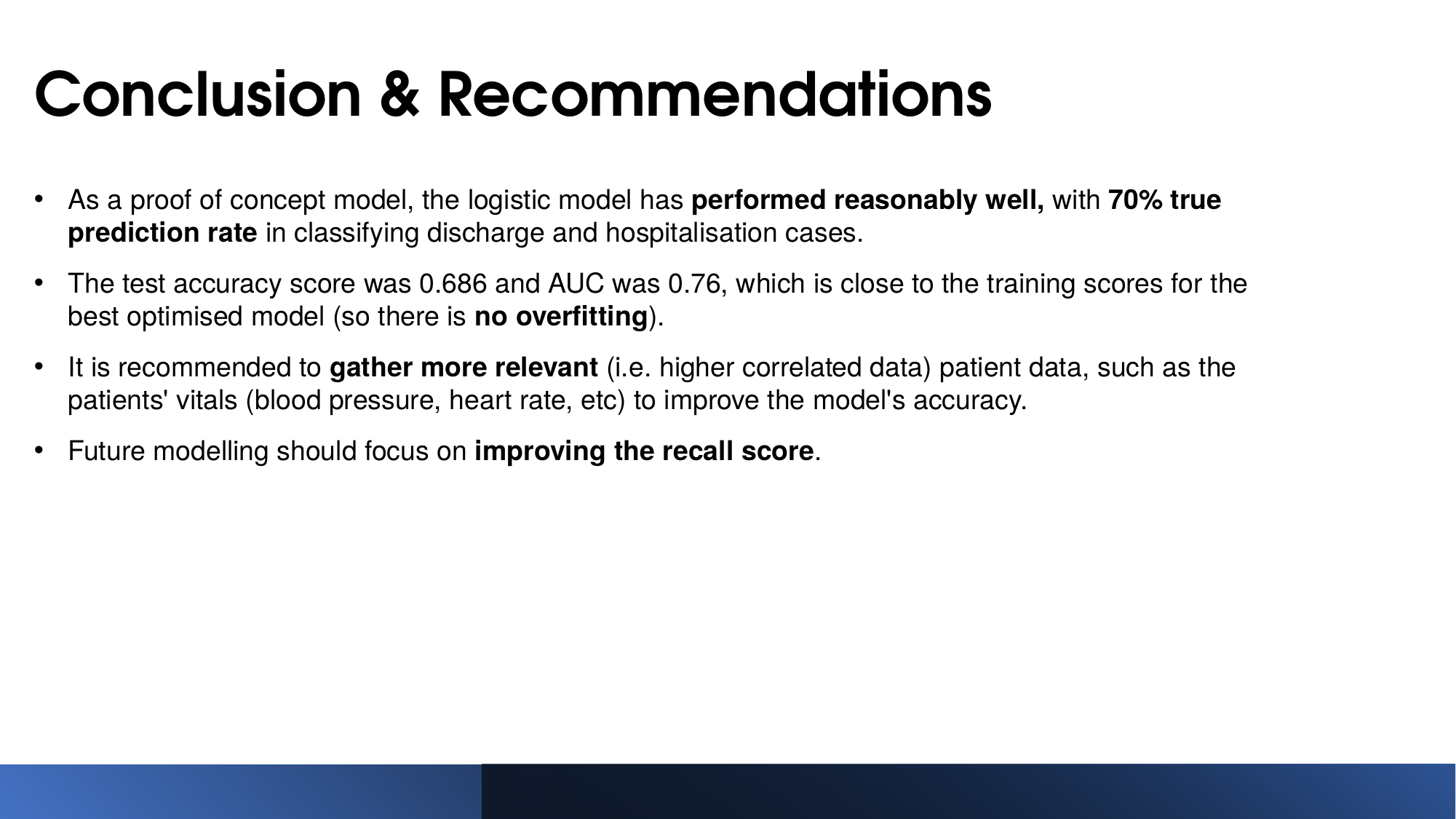

# Conclusion & Recommendations
As a proof of concept model, the logistic model has performed reasonably well, with 70% true prediction rate in classifying discharge and hospitalisation cases.
The test accuracy score was 0.686 and AUC was 0.76, which is close to the training scores for the best optimised model (so there is no overfitting).
It is recommended to gather more relevant (i.e. higher correlated data) patient data, such as the patients' vitals (blood pressure, heart rate, etc) to improve the model's accuracy.
Future modelling should focus on improving the recall score.